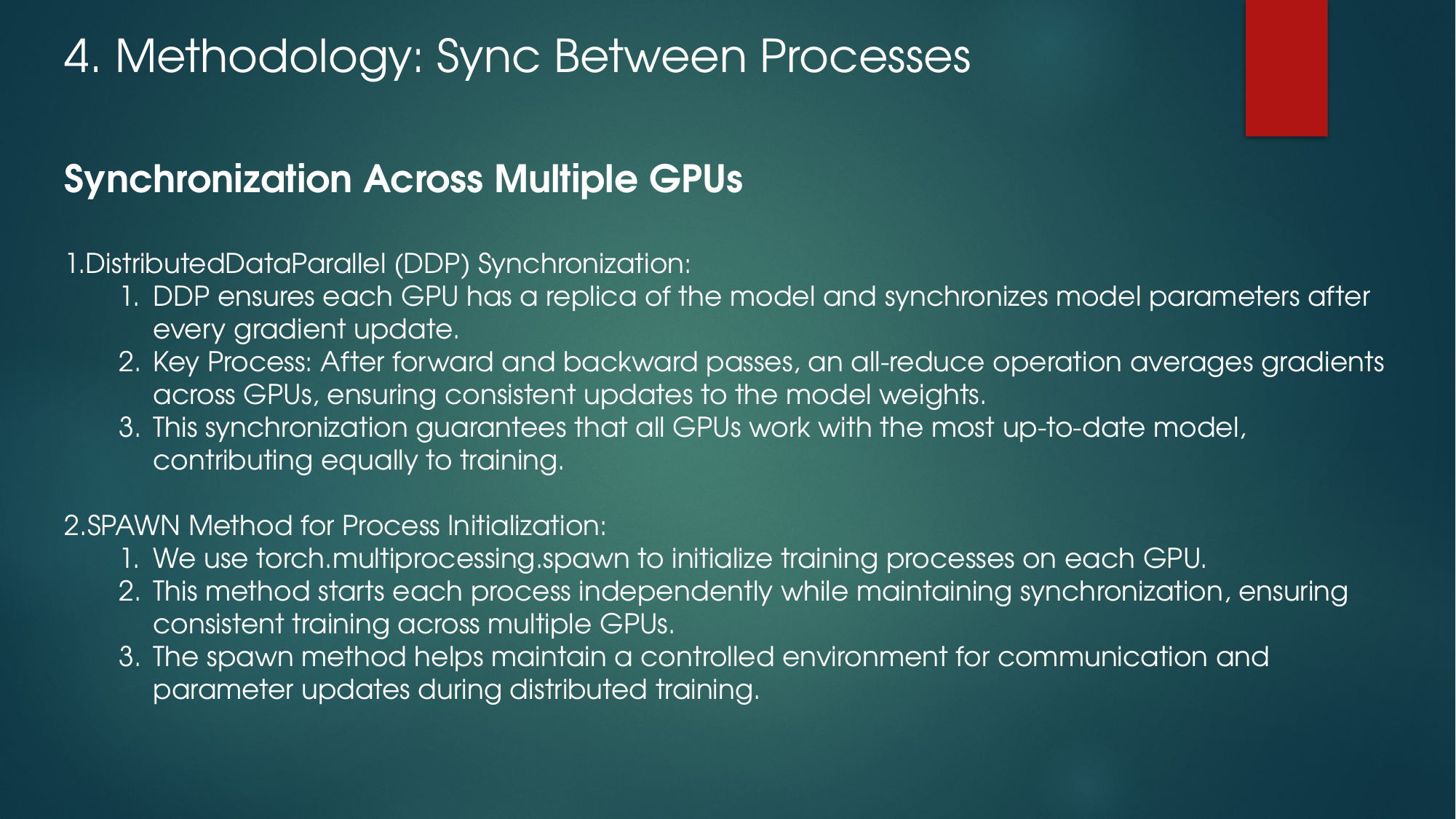

4. Methodology: Sync Between Processes
Synchronization Across Multiple GPUs
DistributedDataParallel (DDP) Synchronization:
DDP ensures each GPU has a replica of the model and synchronizes model parameters after every gradient update.
Key Process: After forward and backward passes, an all-reduce operation averages gradients across GPUs, ensuring consistent updates to the model weights.
This synchronization guarantees that all GPUs work with the most up-to-date model, contributing equally to training.
SPAWN Method for Process Initialization:
We use torch.multiprocessing.spawn to initialize training processes on each GPU.
This method starts each process independently while maintaining synchronization, ensuring consistent training across multiple GPUs.
The spawn method helps maintain a controlled environment for communication and parameter updates during distributed training.